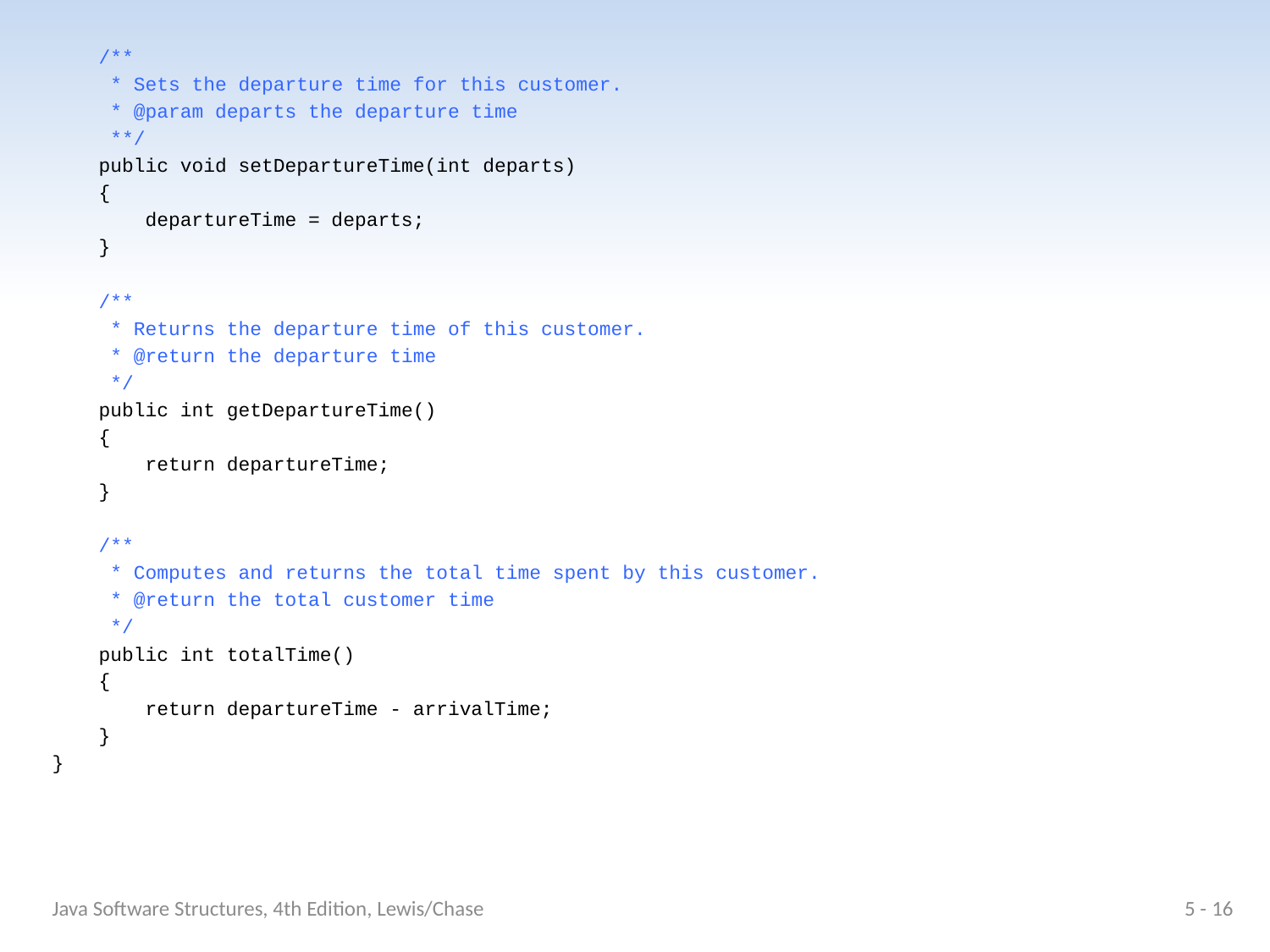

/**
     * Sets the departure time for this customer.
     * @param departs the departure time
     **/
    public void setDepartureTime(int departs)
    {
        departureTime = departs;
    }

    /**
     * Returns the departure time of this customer.
     * @return the departure time
     */
    public int getDepartureTime()
    {
        return departureTime;
    }

    /**
     * Computes and returns the total time spent by this customer.
     * @return the total customer time
     */
    public int totalTime()
    {
        return departureTime - arrivalTime;
    }
}
Java Software Structures, 4th Edition, Lewis/Chase
5 - 16